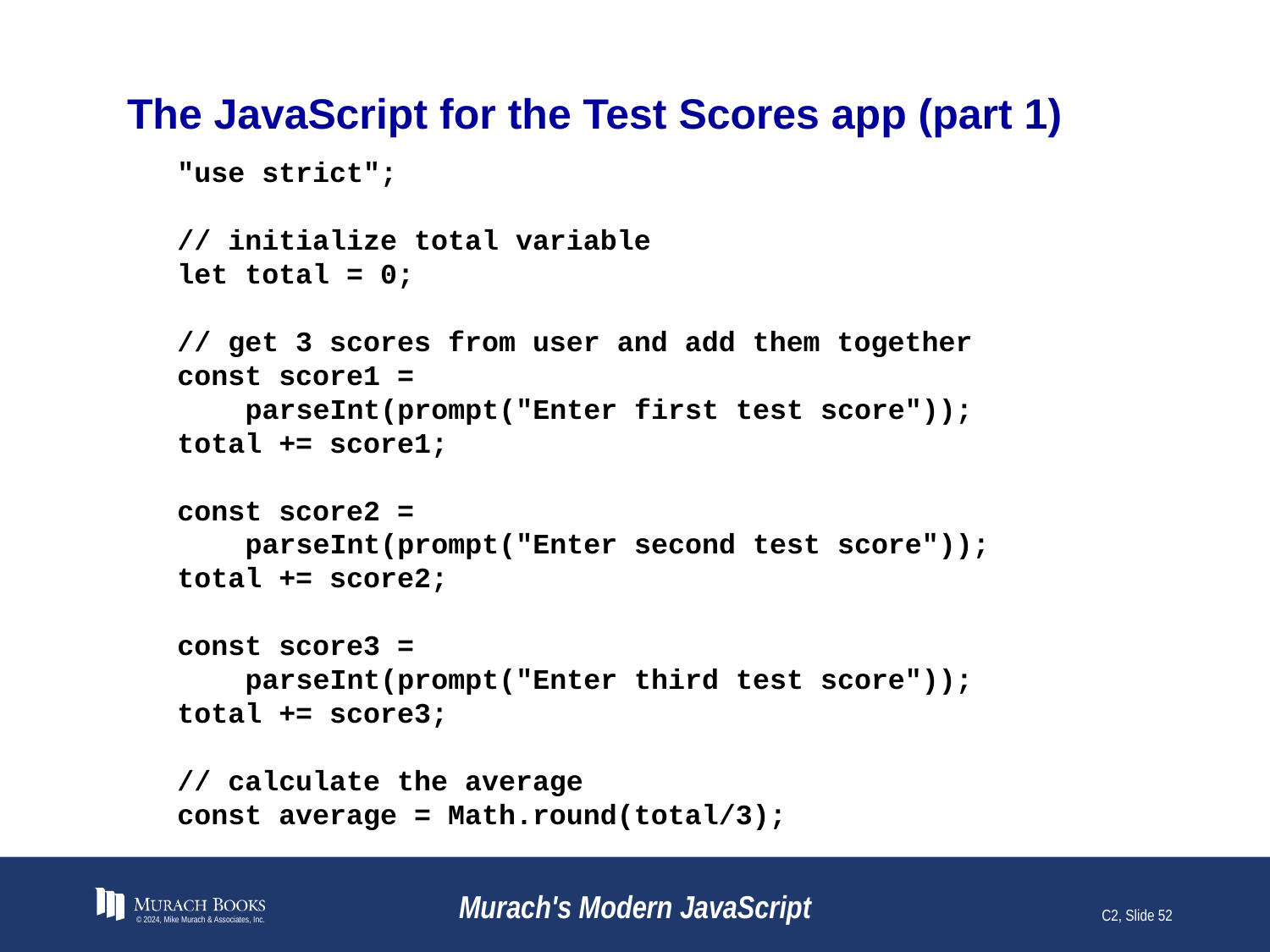

# The JavaScript for the Test Scores app (part 1)
"use strict";

// initialize total variable
let total = 0;

// get 3 scores from user and add them together
const score1 =
    parseInt(prompt("Enter first test score"));
total += score1;

const score2 =
    parseInt(prompt("Enter second test score"));
total += score2;

const score3 =
    parseInt(prompt("Enter third test score"));
total += score3;

// calculate the average
const average = Math.round(total/3);

© 2024, Mike Murach & Associates, Inc.
Murach's Modern JavaScript

C2, Slide 52